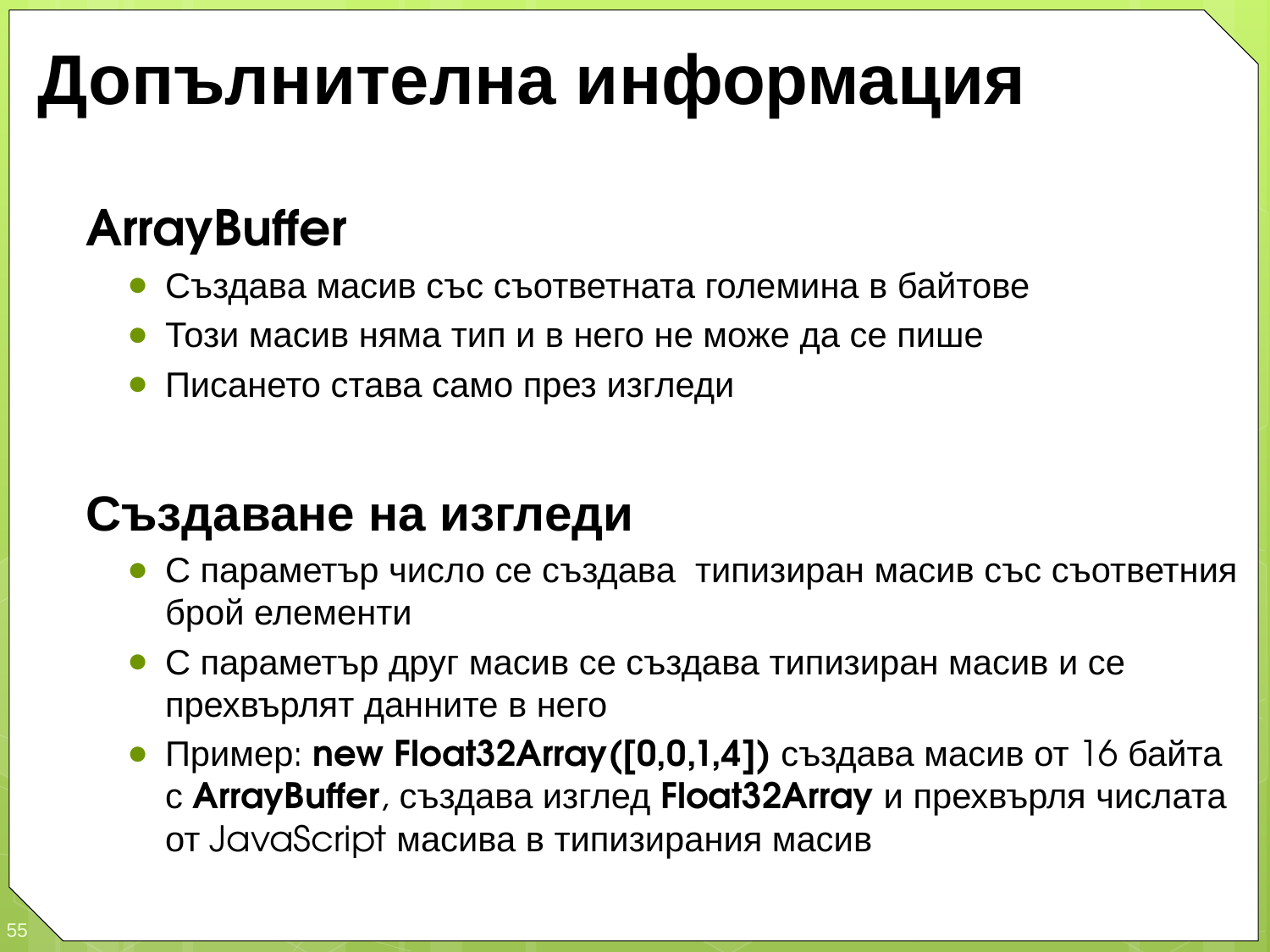

# Допълнителна информация
ArrayBuffer
Създава масив със съответната големина в байтове
Този масив няма тип и в него не може да се пише
Писането става само през изгледи

Създаване на изгледи
С параметър число се създава  типизиран масив със съответния брой елементи
С параметър друг масив се създава типизиран масив и се прехвърлят данните в него
Пример: new Float32Array([0,0,1,4]) създава масив от 16 байта с ArrayBuffer, създава изглед Float32Array и прехвърля числата от JavaScript масива в типизирания масив